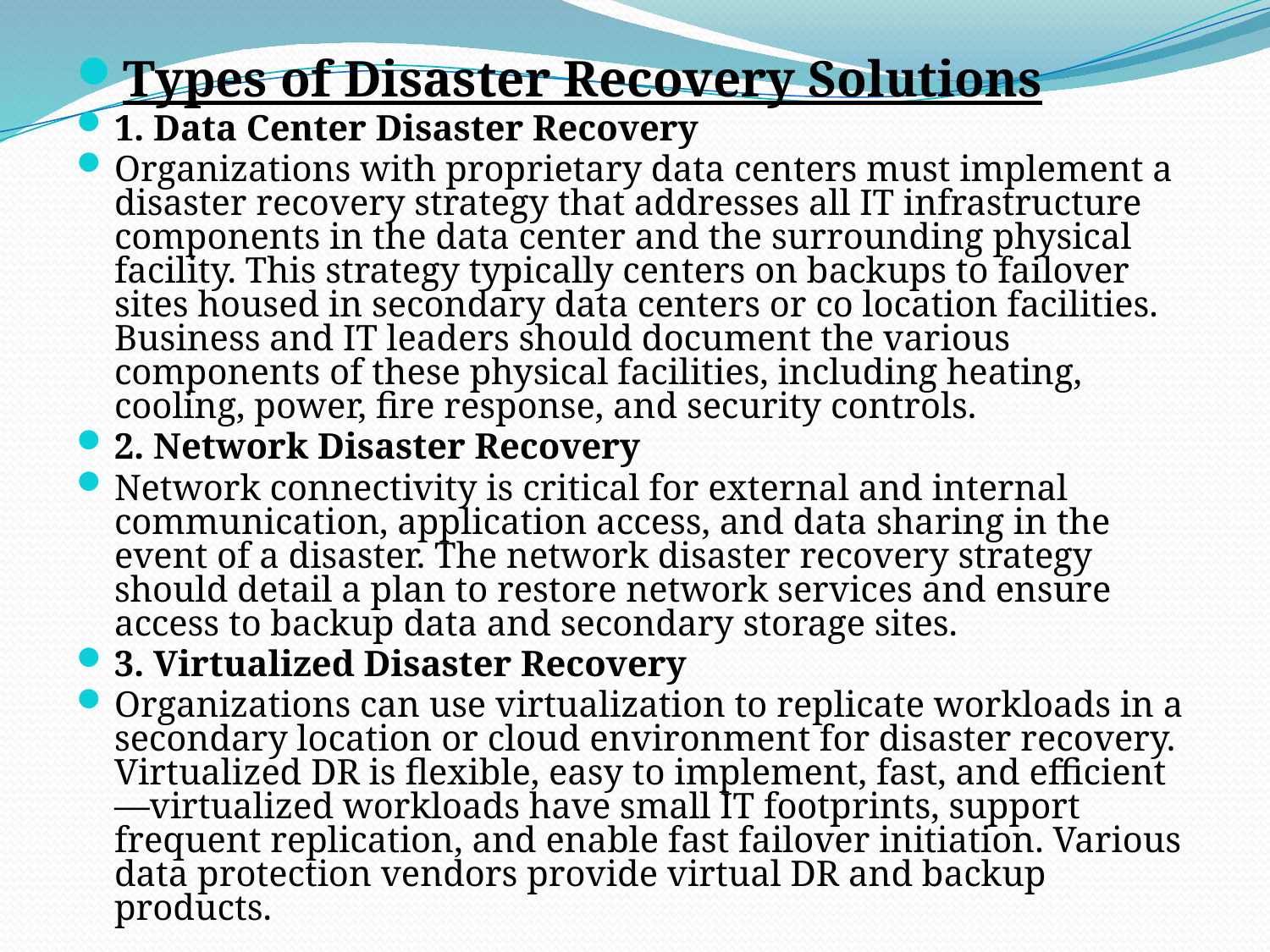

Types of Disaster Recovery Solutions
1. Data Center Disaster Recovery
Organizations with proprietary data centers must implement a disaster recovery strategy that addresses all IT infrastructure components in the data center and the surrounding physical facility. This strategy typically centers on backups to failover sites housed in secondary data centers or co location facilities. Business and IT leaders should document the various components of these physical facilities, including heating, cooling, power, fire response, and security controls.
2. Network Disaster Recovery
Network connectivity is critical for external and internal communication, application access, and data sharing in the event of a disaster. The network disaster recovery strategy should detail a plan to restore network services and ensure access to backup data and secondary storage sites.
3. Virtualized Disaster Recovery
Organizations can use virtualization to replicate workloads in a secondary location or cloud environment for disaster recovery. Virtualized DR is flexible, easy to implement, fast, and efficient—virtualized workloads have small IT footprints, support frequent replication, and enable fast failover initiation. Various data protection vendors provide virtual DR and backup products.